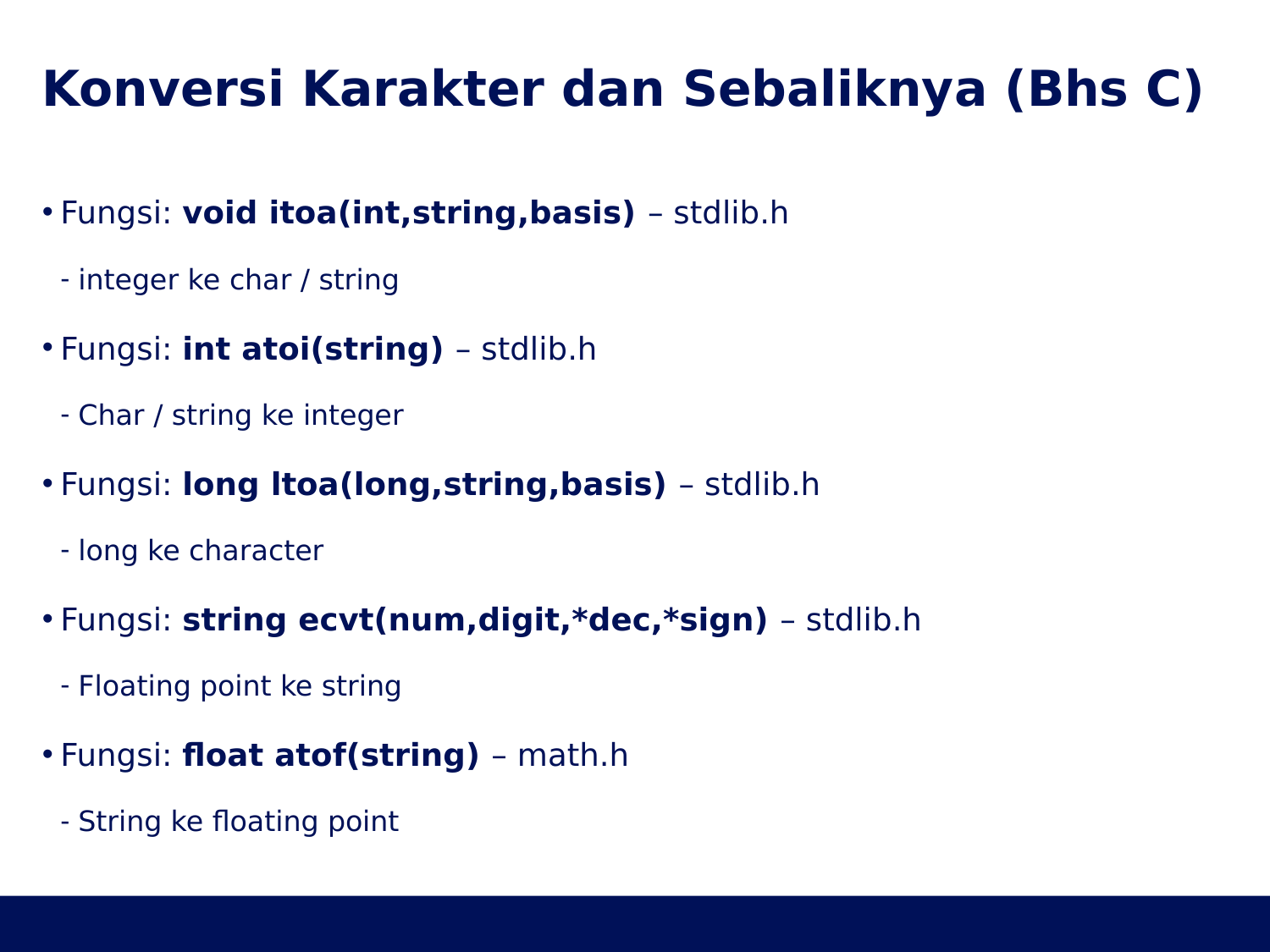

# Konversi Karakter dan Sebaliknya (Bhs C)
Fungsi: void itoa(int,string,basis) – stdlib.h
integer ke char / string
Fungsi: int atoi(string) – stdlib.h
Char / string ke integer
Fungsi: long ltoa(long,string,basis) – stdlib.h
long ke character
Fungsi: string ecvt(num,digit,*dec,*sign) – stdlib.h
Floating point ke string
Fungsi: float atof(string) – math.h
String ke floating point